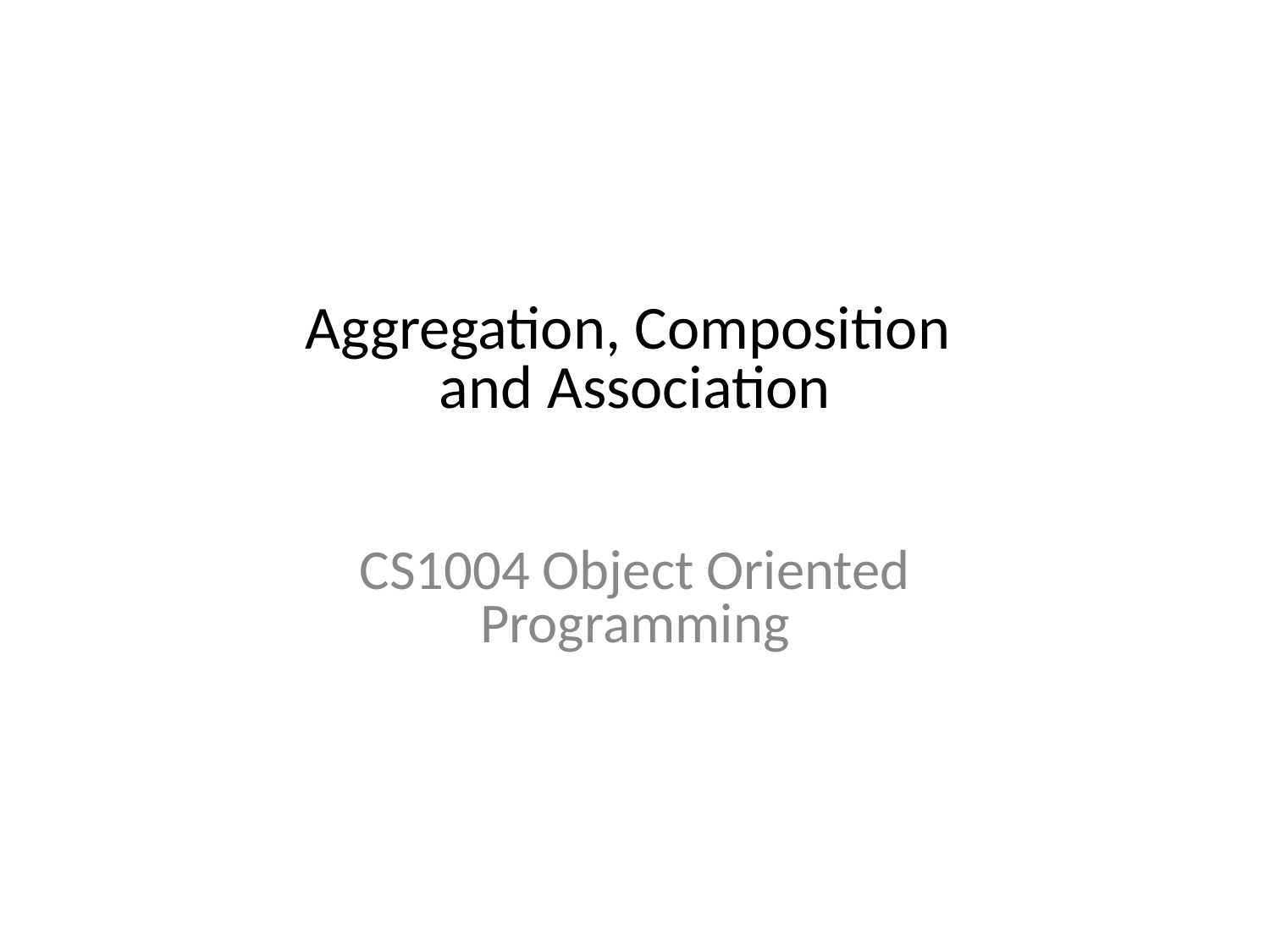

# Aggregation, Composition and Association
CS1004 Object Oriented Programming